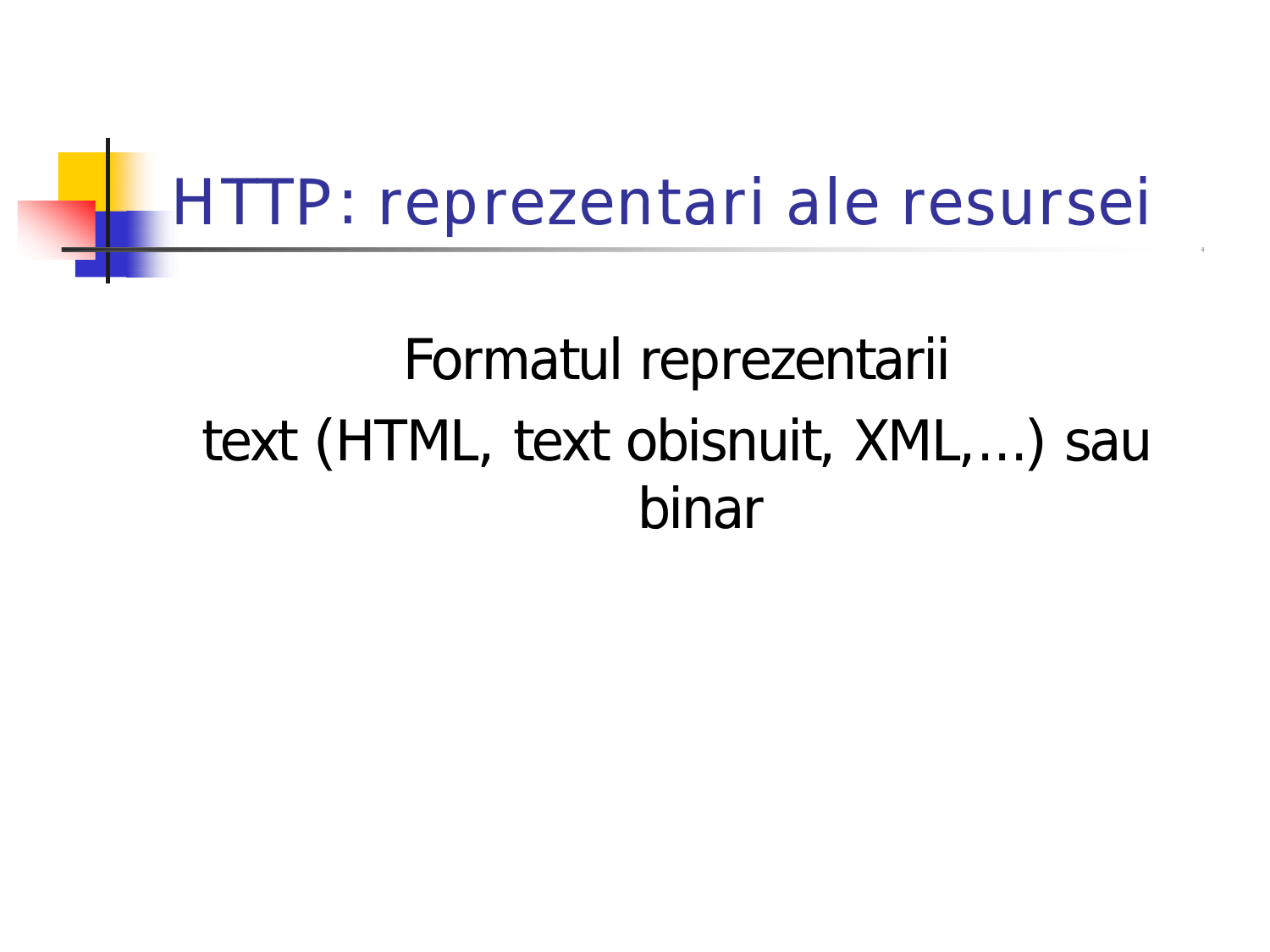

# HTTP: reprezentari ale resursei

Formatul reprezentarii
text (HTML, text obisnuit, XML,...) sau
binar